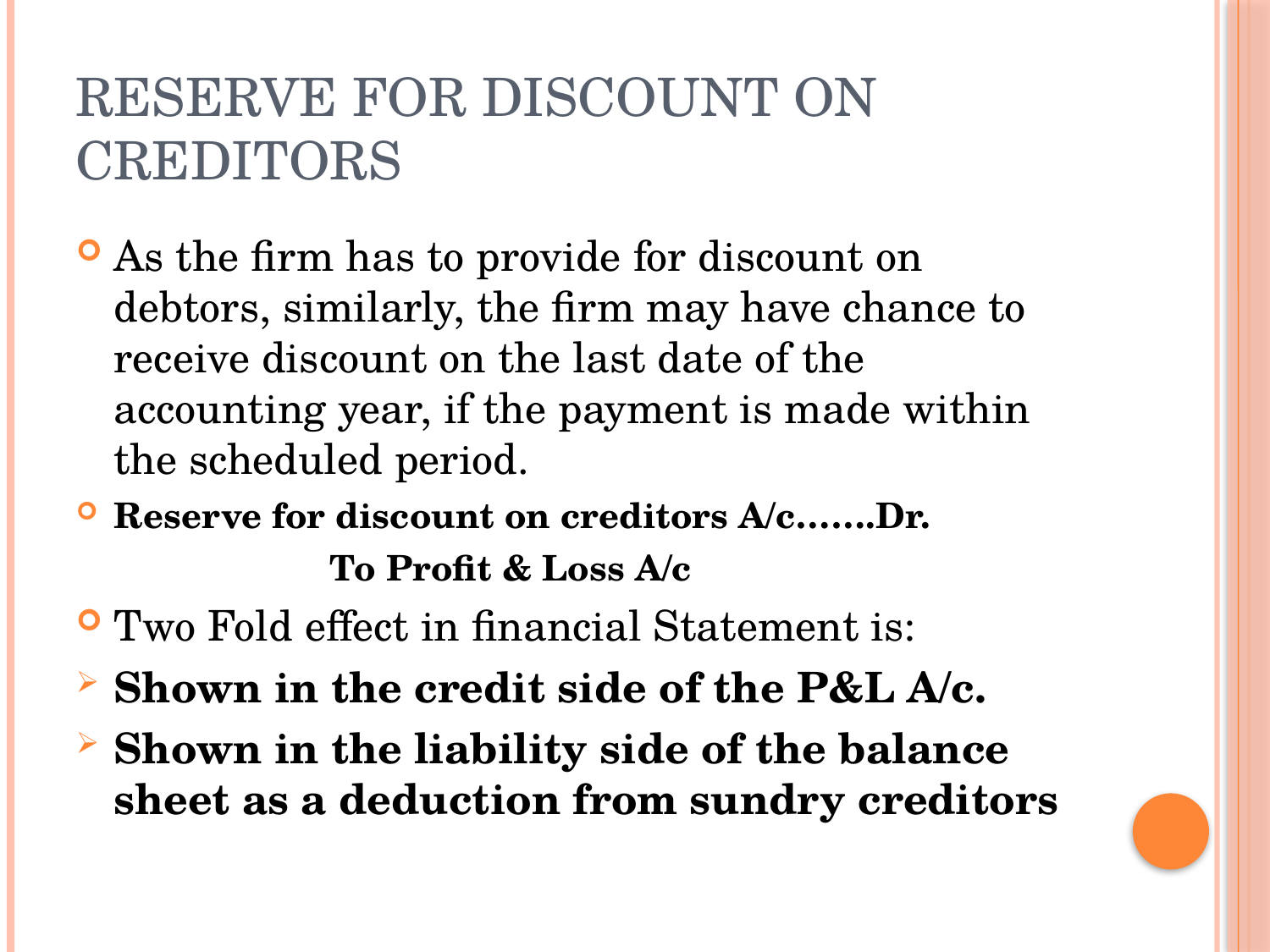

# Reserve for Discount on creditors
As the firm has to provide for discount on debtors, similarly, the firm may have chance to receive discount on the last date of the accounting year, if the payment is made within the scheduled period.
Reserve for discount on creditors A/c…….Dr.
                         To Profit & Loss A/c
Two Fold effect in financial Statement is:
Shown in the credit side of the P&L A/c.
Shown in the liability side of the balance sheet as a deduction from sundry creditors